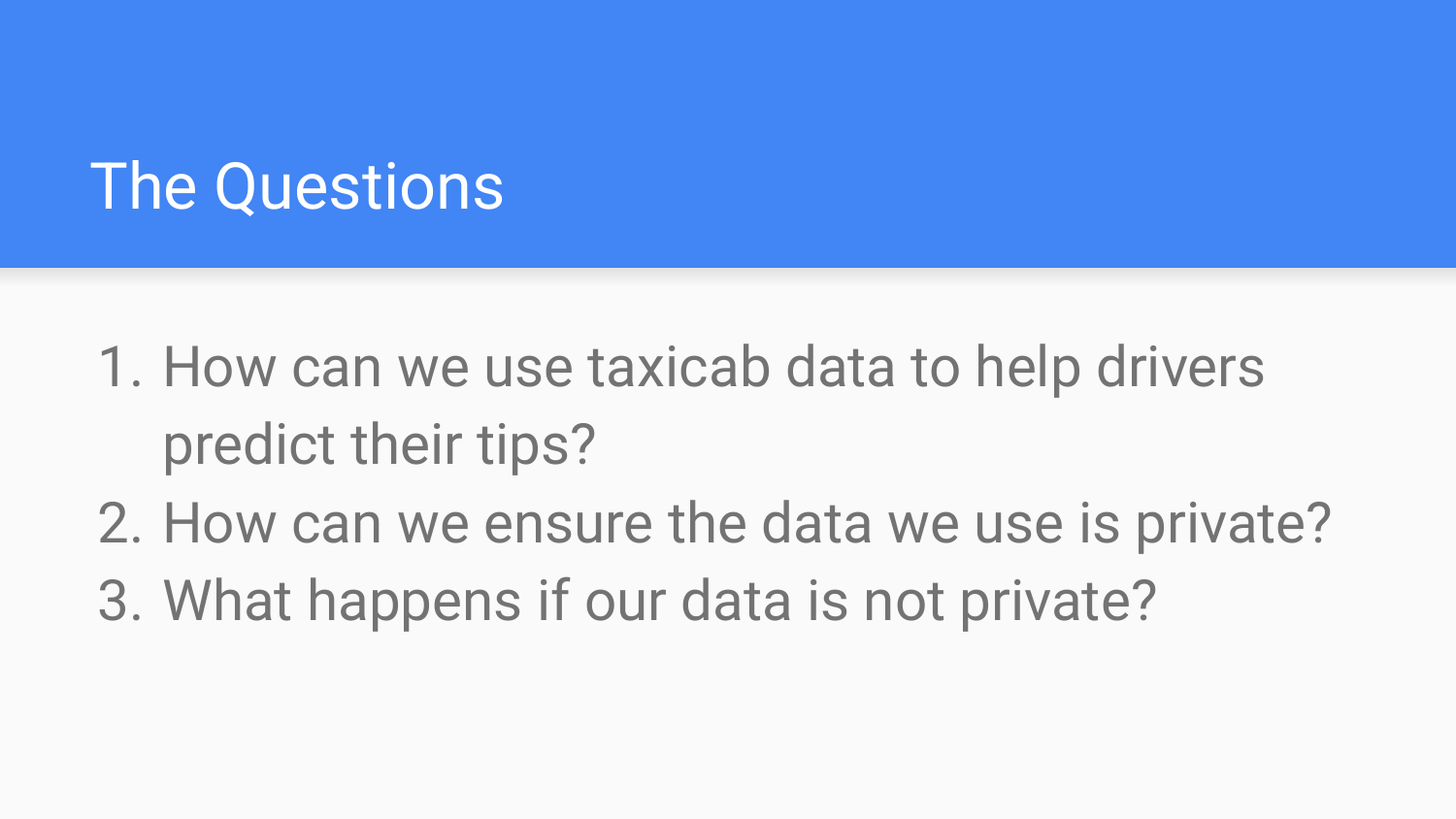

# The Questions
How can we use taxicab data to help drivers predict their tips?
How can we ensure the data we use is private?
What happens if our data is not private?